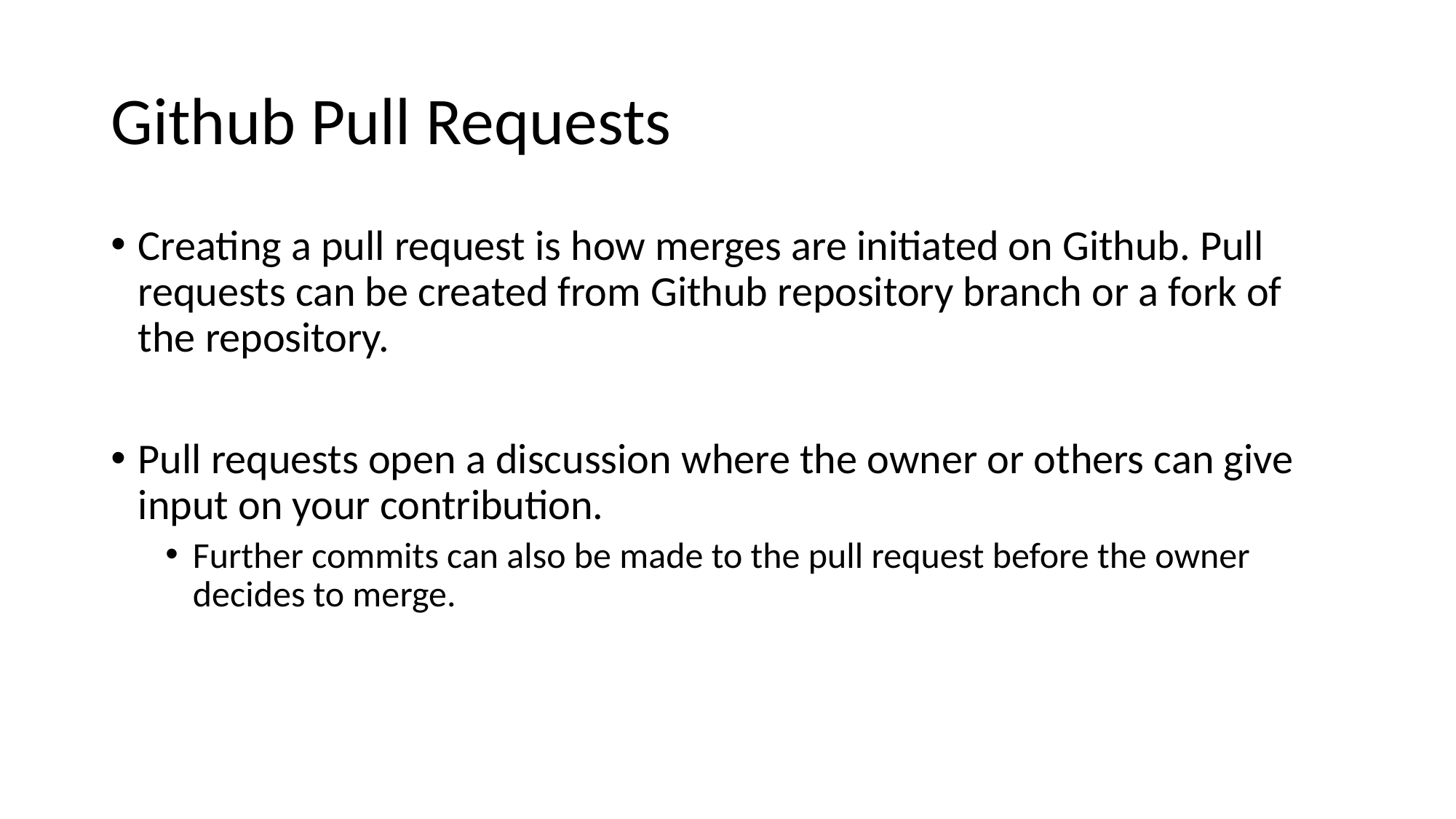

# Github Pull Requests
Creating a pull request is how merges are initiated on Github. Pull requests can be created from Github repository branch or a fork of the repository.

Pull requests open a discussion where the owner or others can give input on your contribution.
Further commits can also be made to the pull request before the owner decides to merge.